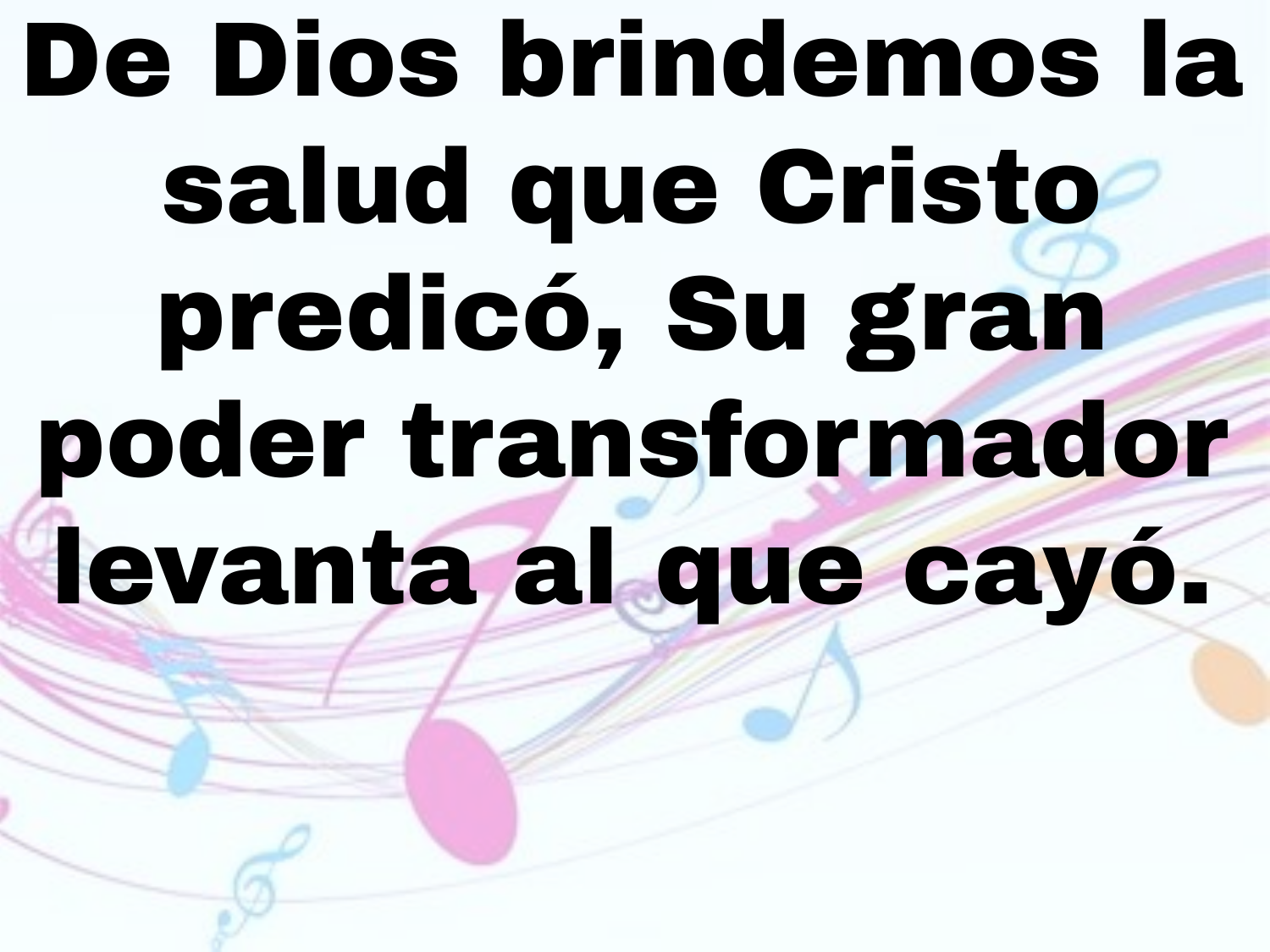

De Dios brindemos la salud que Cristo predicó, Su gran poder transformador levanta al que cayó.